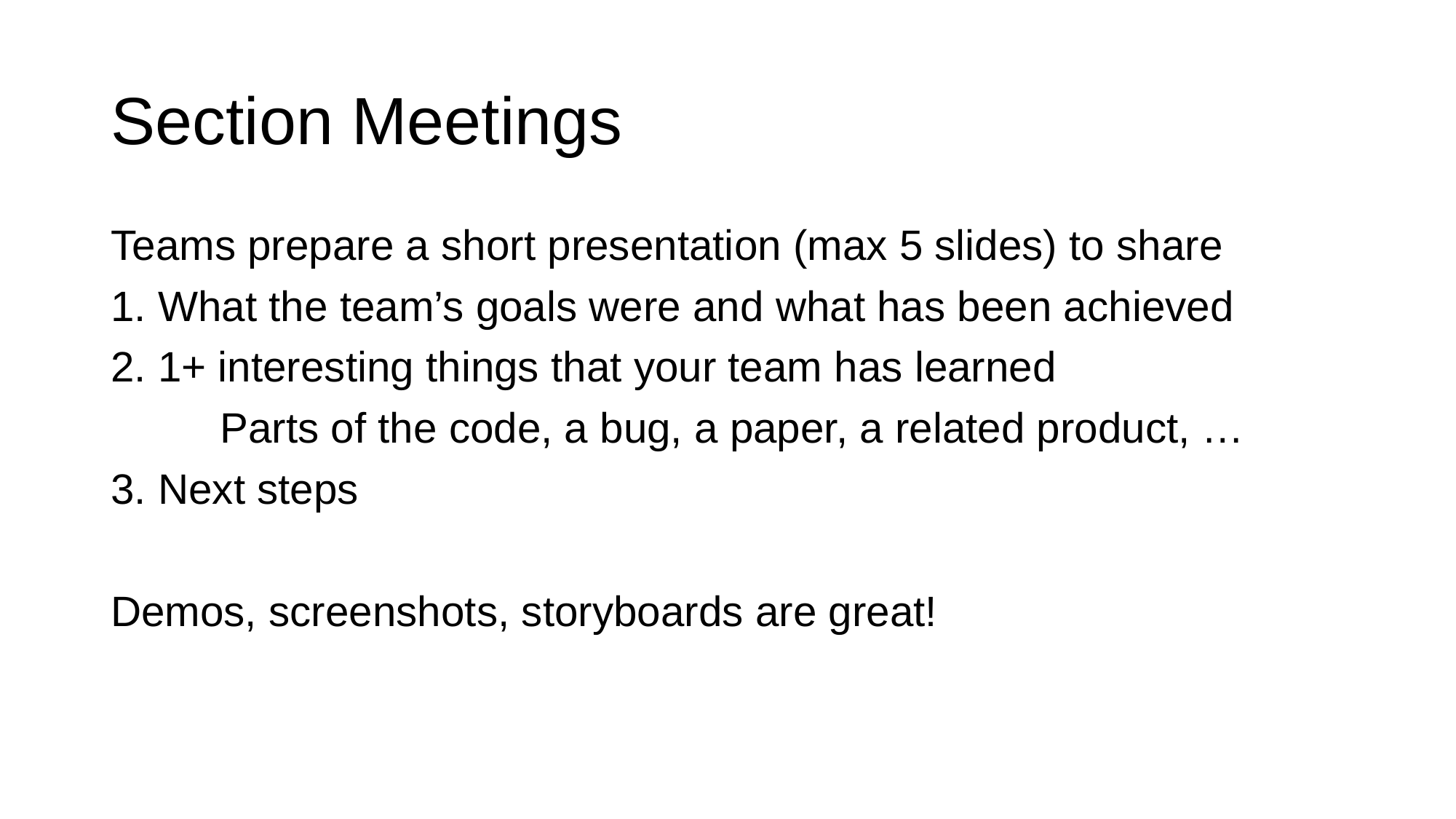

# Section Meetings
Teams prepare a short presentation (max 5 slides) to share
1. What the team’s goals were and what has been achieved
2. 1+ interesting things that your team has learned
	Parts of the code, a bug, a paper, a related product, …
3. Next steps

Demos, screenshots, storyboards are great!